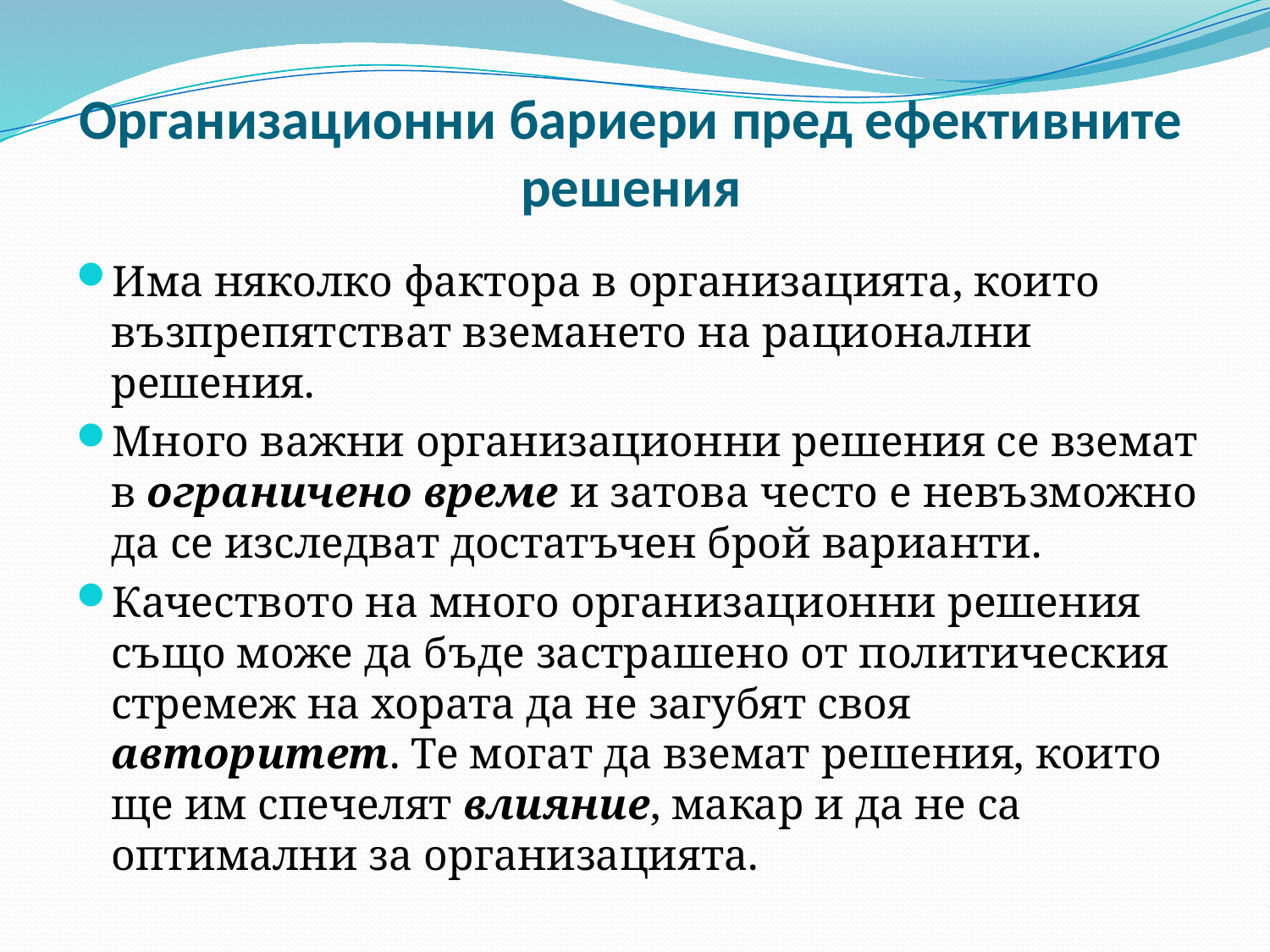

# Организационни бариери пред ефективните решения
Има няколко фактора в организацията, които възпрепятстват вземането на рационални решения.
Много важни организационни решения се вземат в ограничено време и затова често е невъзможно да се изследват достатъчен брой варианти.
Качеството на много организационни решения също може да бъде застрашено от политическия стремеж на хората да не загубят своя авторитет. Те могат да вземат решения, които ще им спечелят влияние, макар и да не са оптимални за организацията.